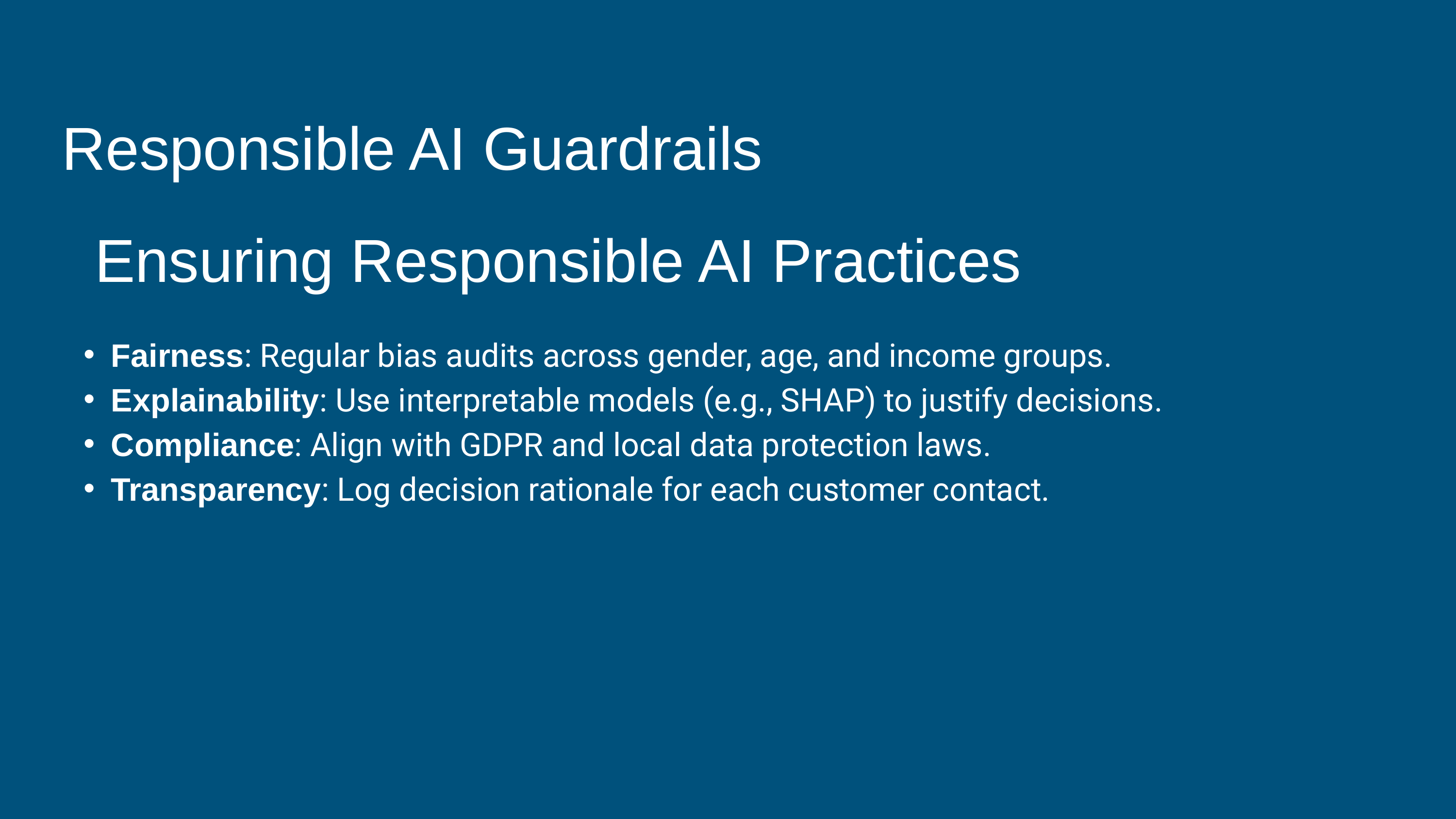

Responsible AI Guardrails
Ensuring Responsible AI Practices
Fairness: Regular bias audits across gender, age, and income groups.
Explainability: Use interpretable models (e.g., SHAP) to justify decisions.
Compliance: Align with GDPR and local data protection laws.
Transparency: Log decision rationale for each customer contact.